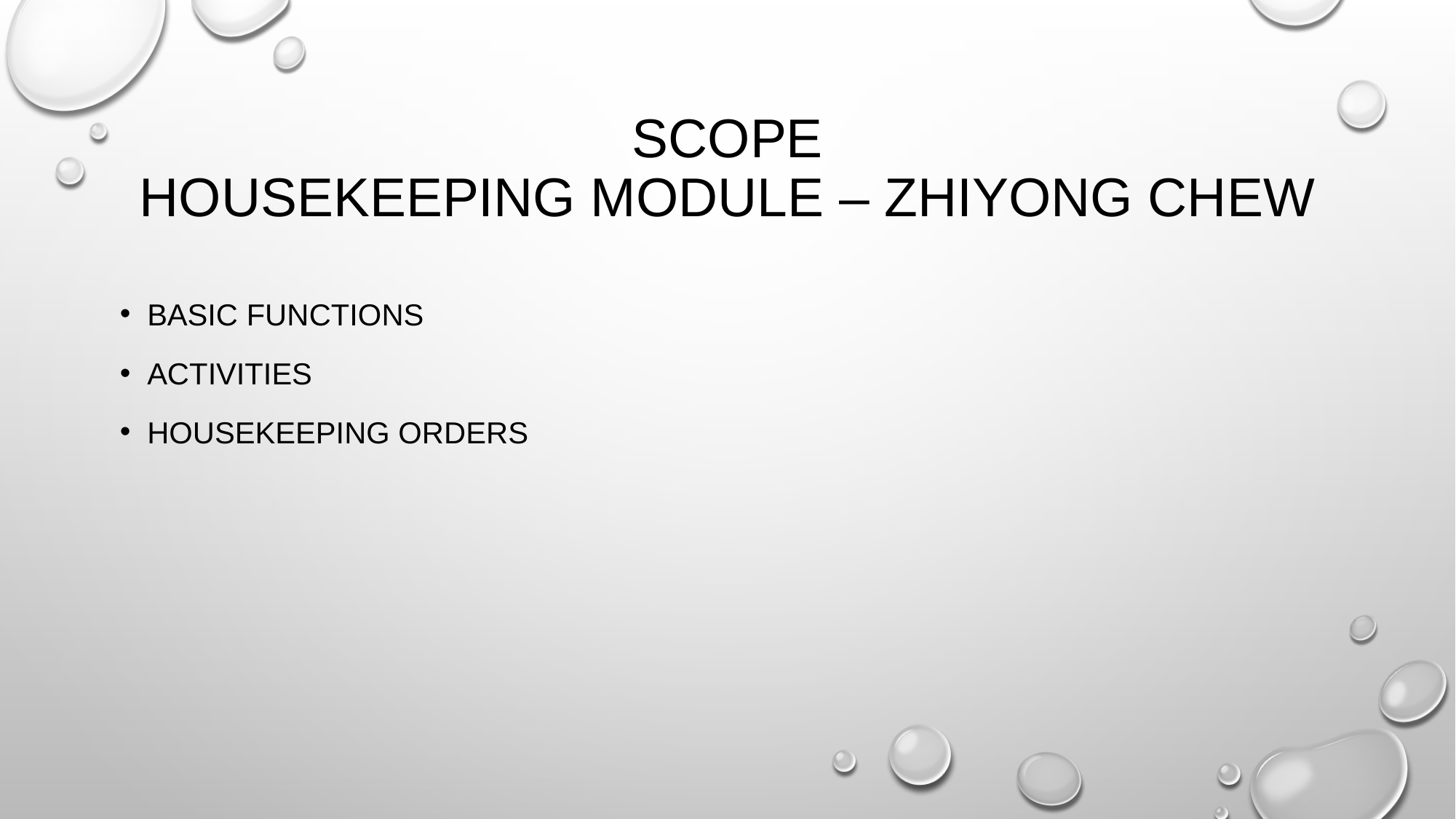

# Scope housekeeping module – zhiyong chew
Basic functions
Activities
Housekeeping orders